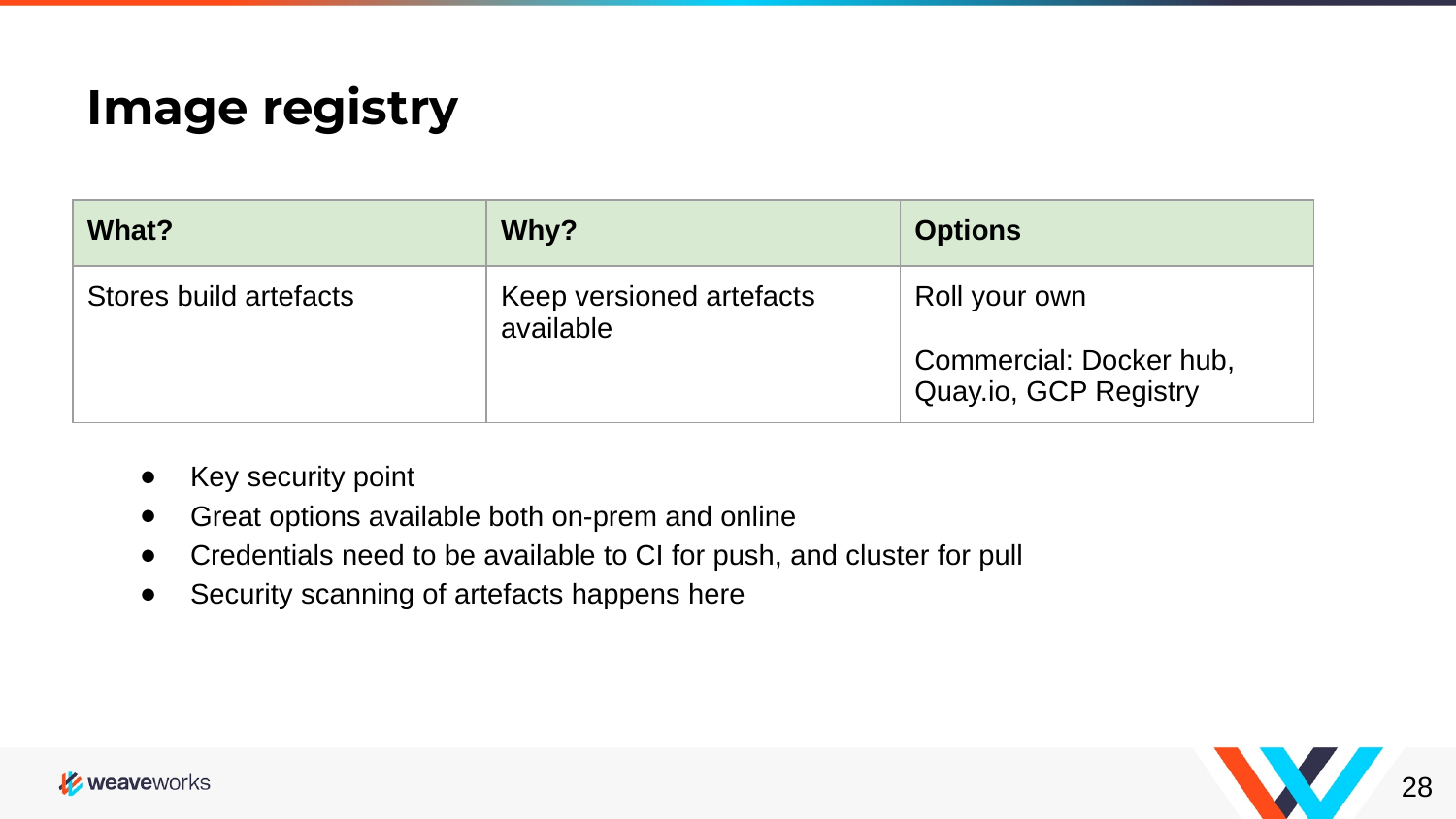

# Image registry

| What? | Why? | Options |
| --- | --- | --- |
| Stores build artefacts | Keep versioned artefacts available | Roll your own Commercial: Docker hub, Quay.io, GCP Registry |
Key security point
Great options available both on-prem and online
Credentials need to be available to CI for push, and cluster for pull
Security scanning of artefacts happens here
28